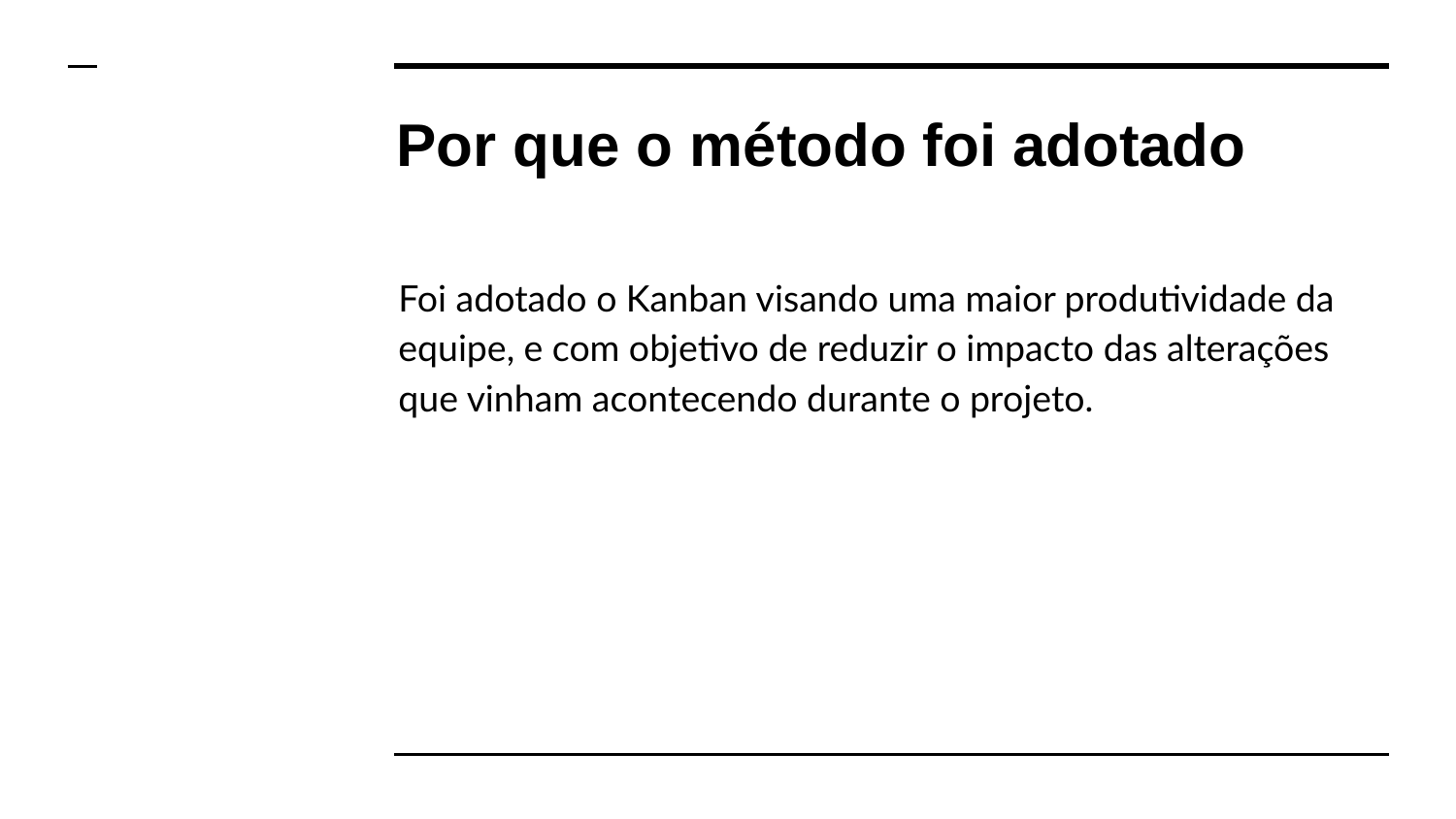

# Por que o método foi adotado
Foi adotado o Kanban visando uma maior produtividade da equipe, e com objetivo de reduzir o impacto das alterações que vinham acontecendo durante o projeto.